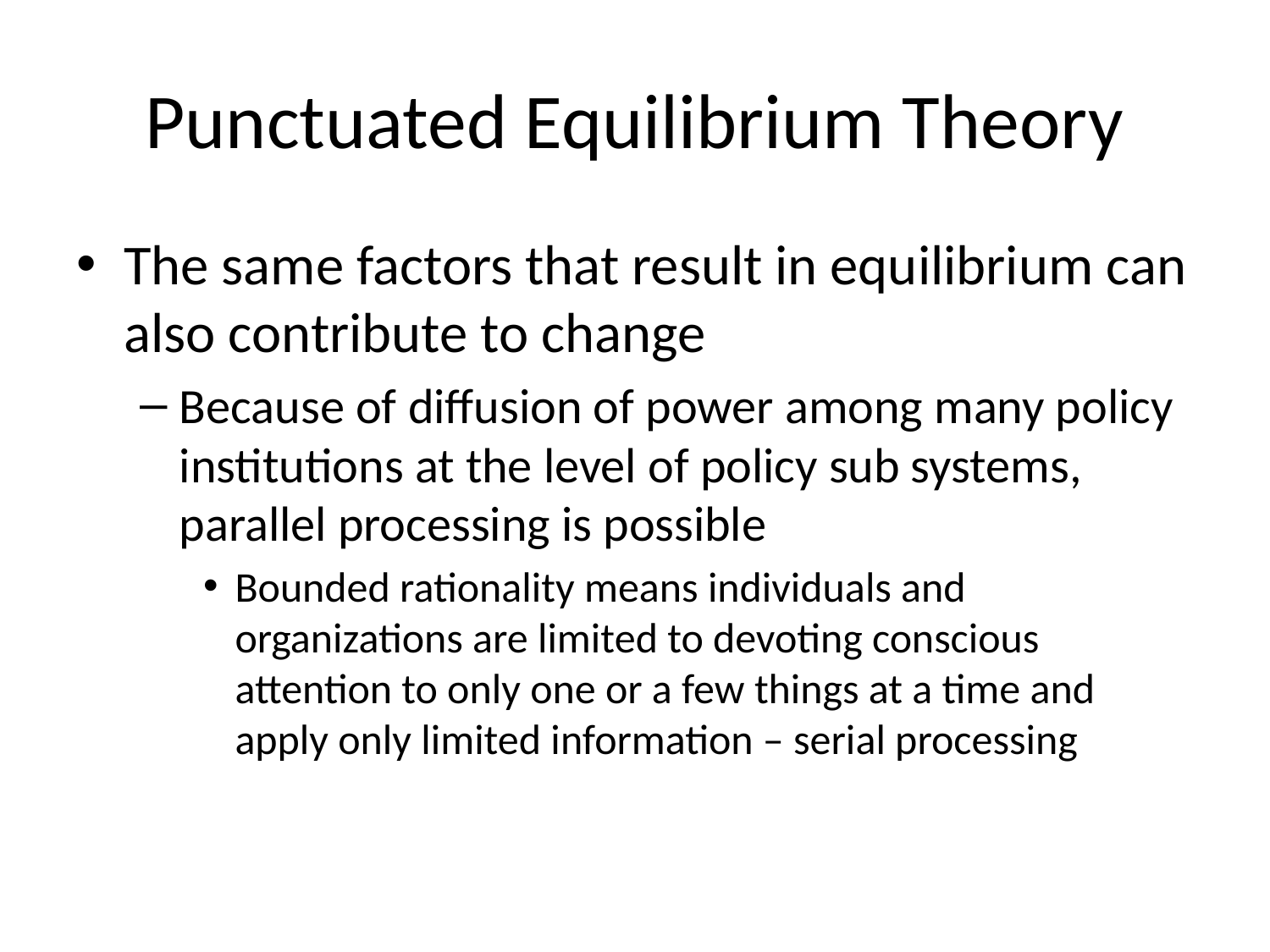

# Punctuated Equilibrium Theory
The same factors that result in equilibrium can also contribute to change
Because of diffusion of power among many policy institutions at the level of policy sub systems, parallel processing is possible
Bounded rationality means individuals and organizations are limited to devoting conscious attention to only one or a few things at a time and apply only limited information – serial processing